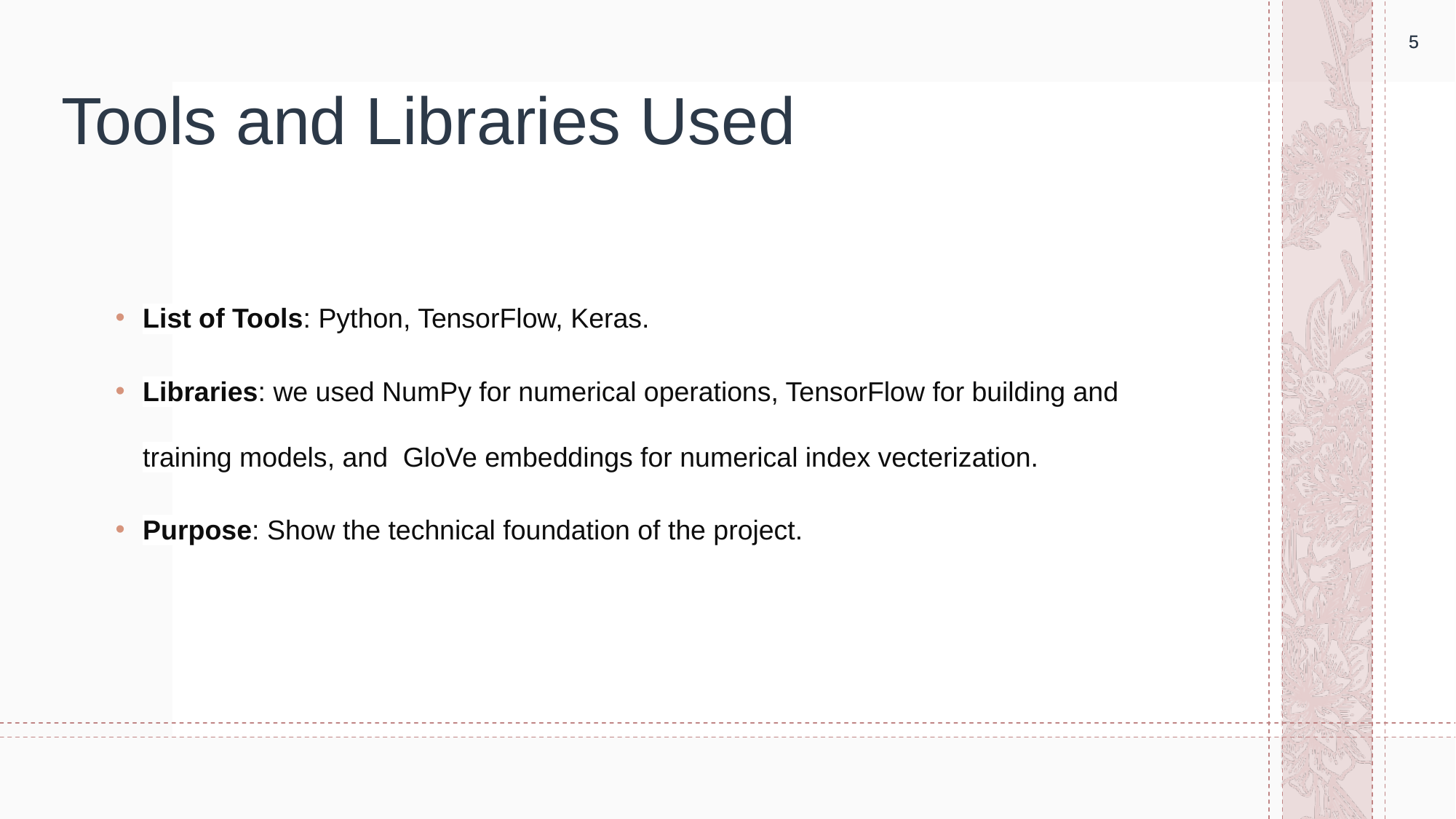

5
5
# Tools and Libraries Used
List of Tools: Python, TensorFlow, Keras.
Libraries: we used NumPy for numerical operations, TensorFlow for building and training models, and  GloVe embeddings for numerical index vecterization.
Purpose: Show the technical foundation of the project.